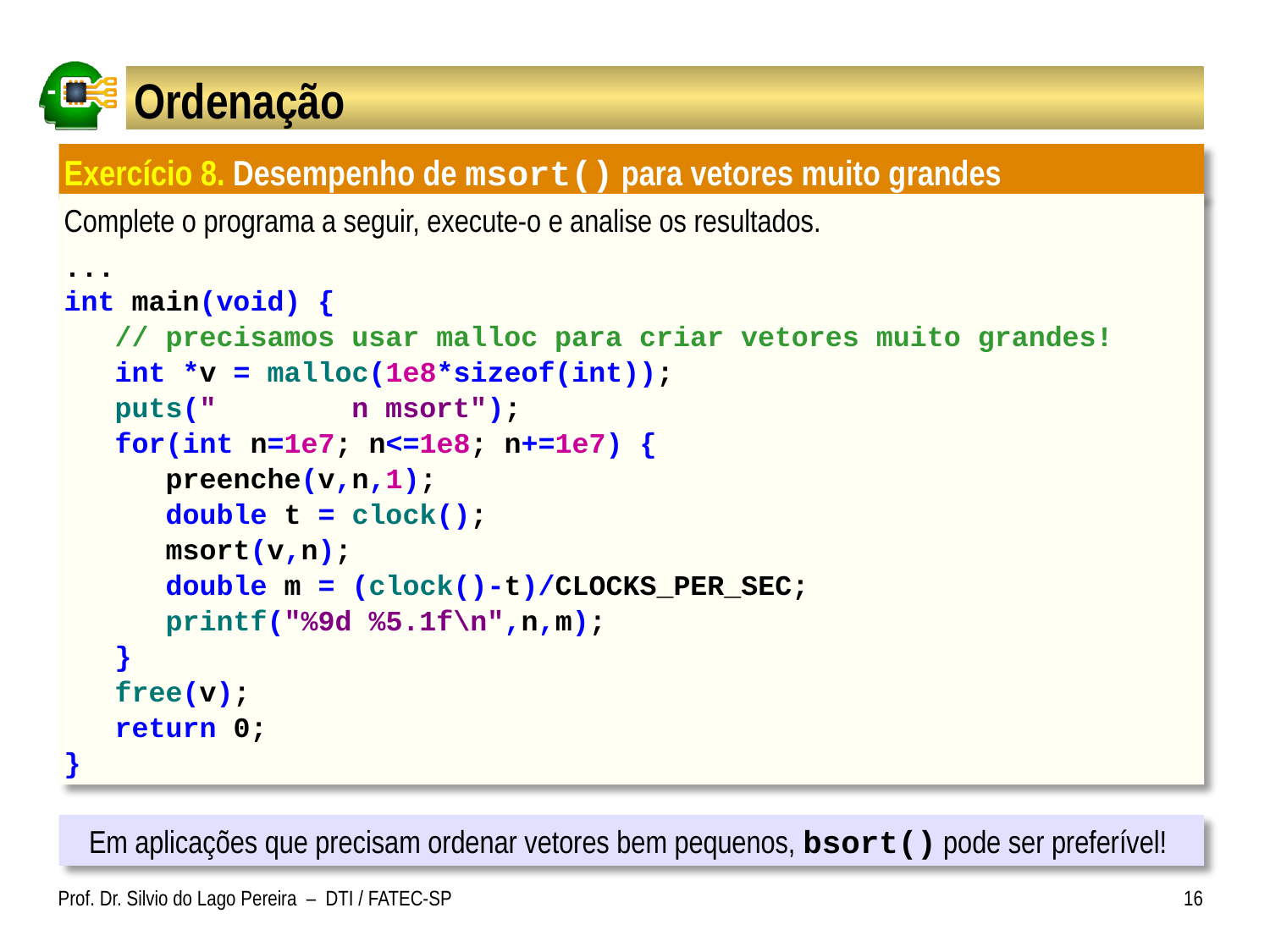

# Ordenação
Exercício 8. Desempenho de msort() para vetores muito grandes
Complete o programa a seguir, execute-o e analise os resultados.
...
int main(void) {
   // precisamos usar malloc para criar vetores muito grandes!
   int *v = malloc(1e8*sizeof(int));
   puts("        n msort");
   for(int n=1e7; n<=1e8; n+=1e7) {
      preenche(v,n,1);
      double t = clock();
      msort(v,n);
      double m = (clock()-t)/CLOCKS_PER_SEC;
      printf("%9d %5.1f\n",n,m);
   }
   free(v);
   return 0;
}
Em aplicações que precisam ordenar vetores bem pequenos, bsort() pode ser preferível!
Prof. Dr. Silvio do Lago Pereira  –  DTI / FATEC-SP
16